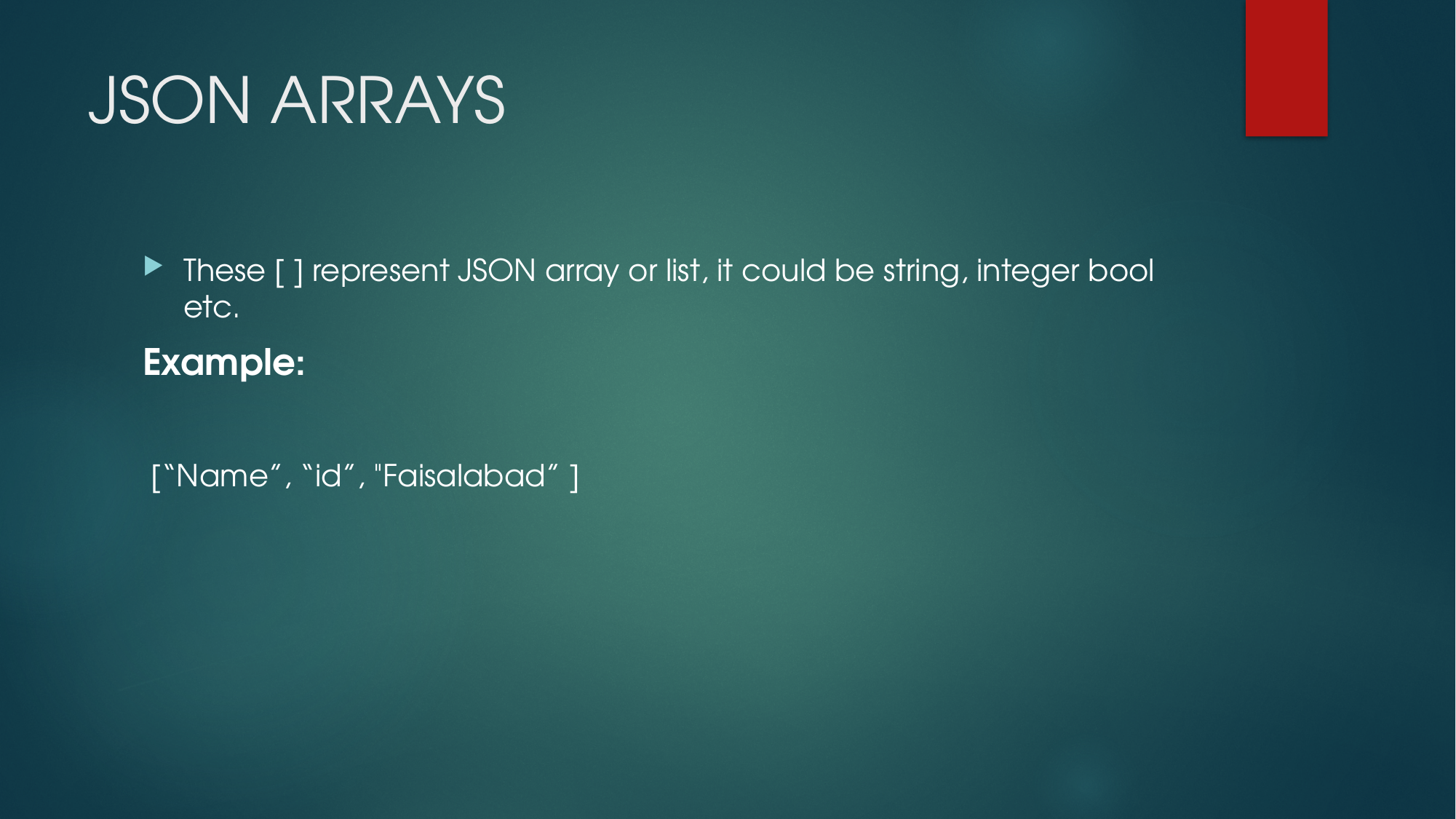

# JSON ARRAYS
These [ ] represent JSON array or list, it could be string, integer bool etc.
Example:

 [“Name”, “id”, "Faisalabad” ]